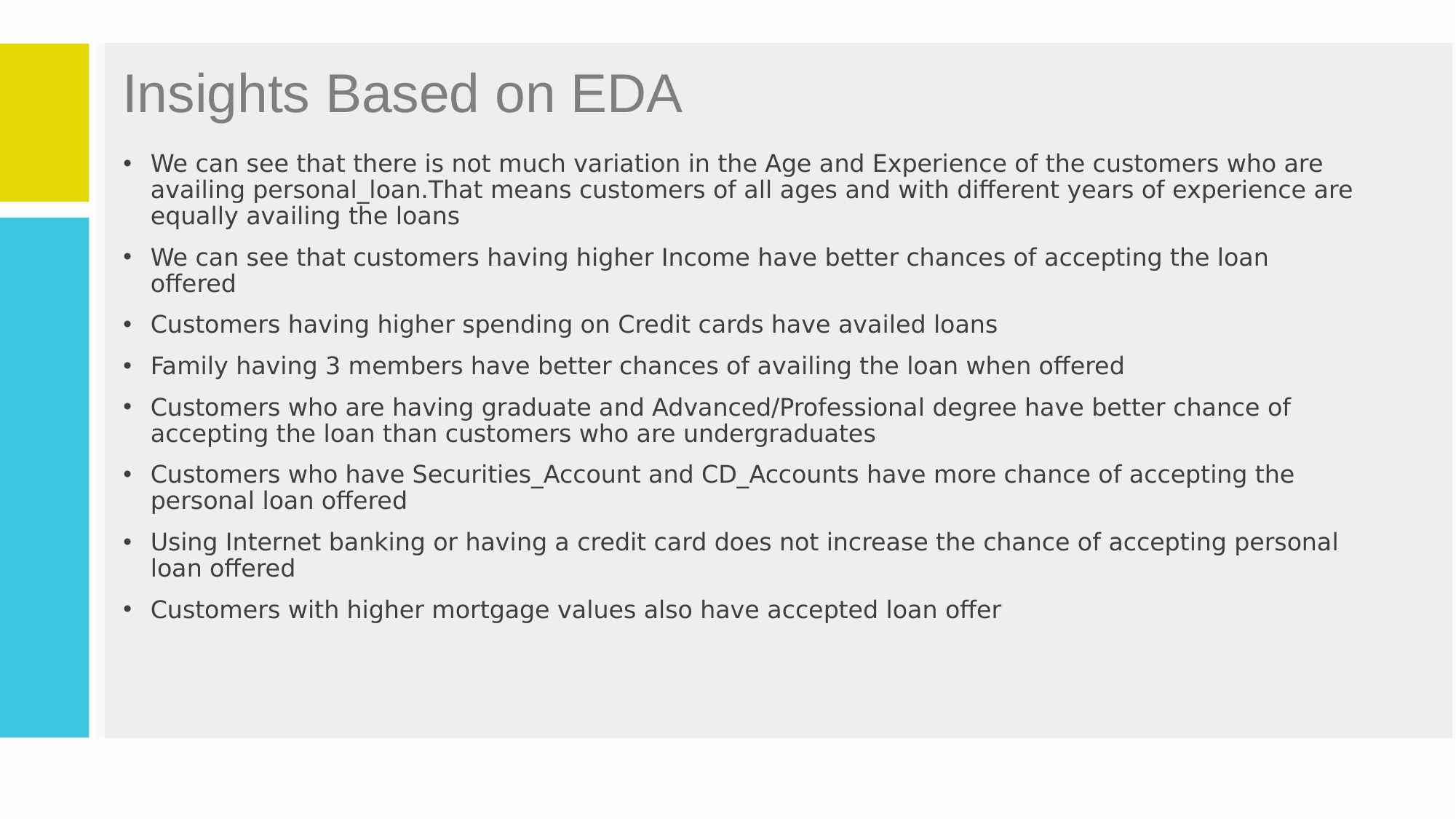

# Insights Based on EDA
We can see that there is not much variation in the Age and Experience of the customers who are availing personal_loan.That means customers of all ages and with different years of experience are equally availing the loans
We can see that customers having higher Income have better chances of accepting the loan offered
Customers having higher spending on Credit cards have availed loans
Family having 3 members have better chances of availing the loan when offered
Customers who are having graduate and Advanced/Professional degree have better chance of accepting the loan than customers who are undergraduates
Customers who have Securities_Account and CD_Accounts have more chance of accepting the personal loan offered
Using Internet banking or having a credit card does not increase the chance of accepting personal loan offered
Customers with higher mortgage values also have accepted loan offer